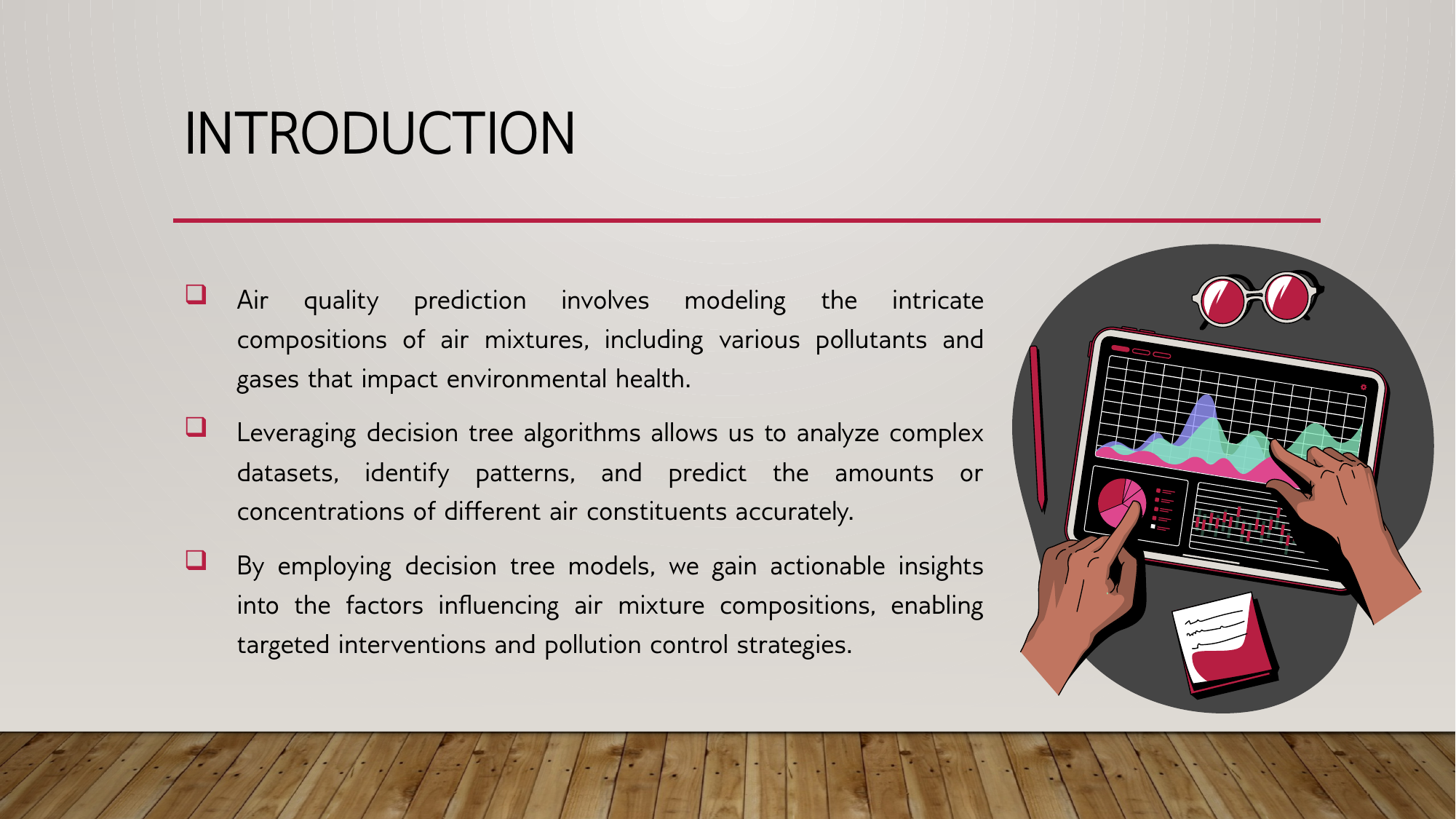

# INTRODUCTION

Air quality prediction involves modeling the intricate compositions of air mixtures, including various pollutants and gases that impact environmental health.
Leveraging decision tree algorithms allows us to analyze complex datasets, identify patterns, and predict the amounts or concentrations of different air constituents accurately.
By employing decision tree models, we gain actionable insights into the factors influencing air mixture compositions, enabling targeted interventions and pollution control strategies.